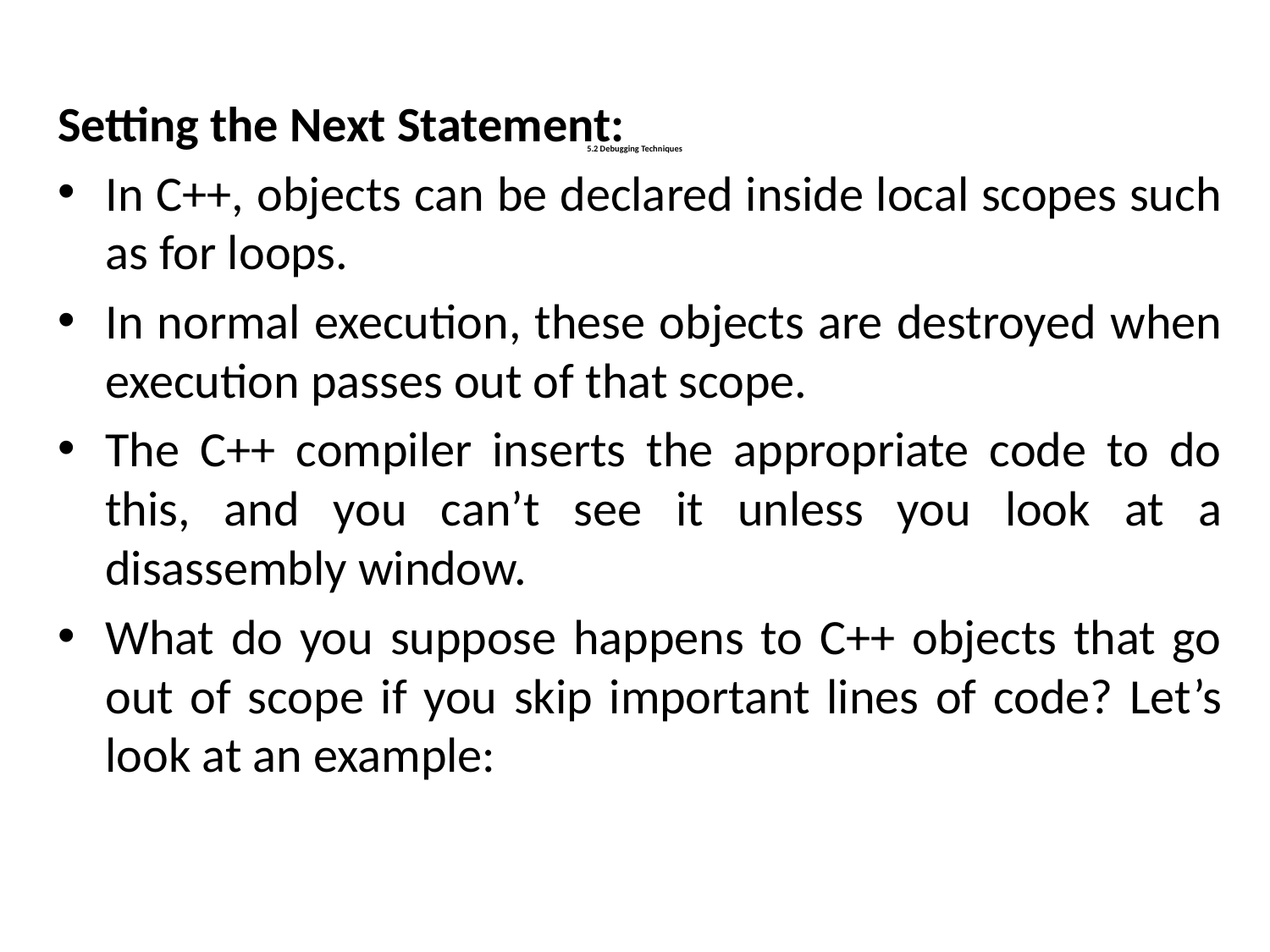

Setting the Next Statement:
In C++, objects can be declared inside local scopes such as for loops.
In normal execution, these objects are destroyed when execution passes out of that scope.
The C++ compiler inserts the appropriate code to do this, and you can’t see it unless you look at a disassembly window.
What do you suppose happens to C++ objects that go out of scope if you skip important lines of code? Let’s look at an example:
# 5.2 Debugging Techniques